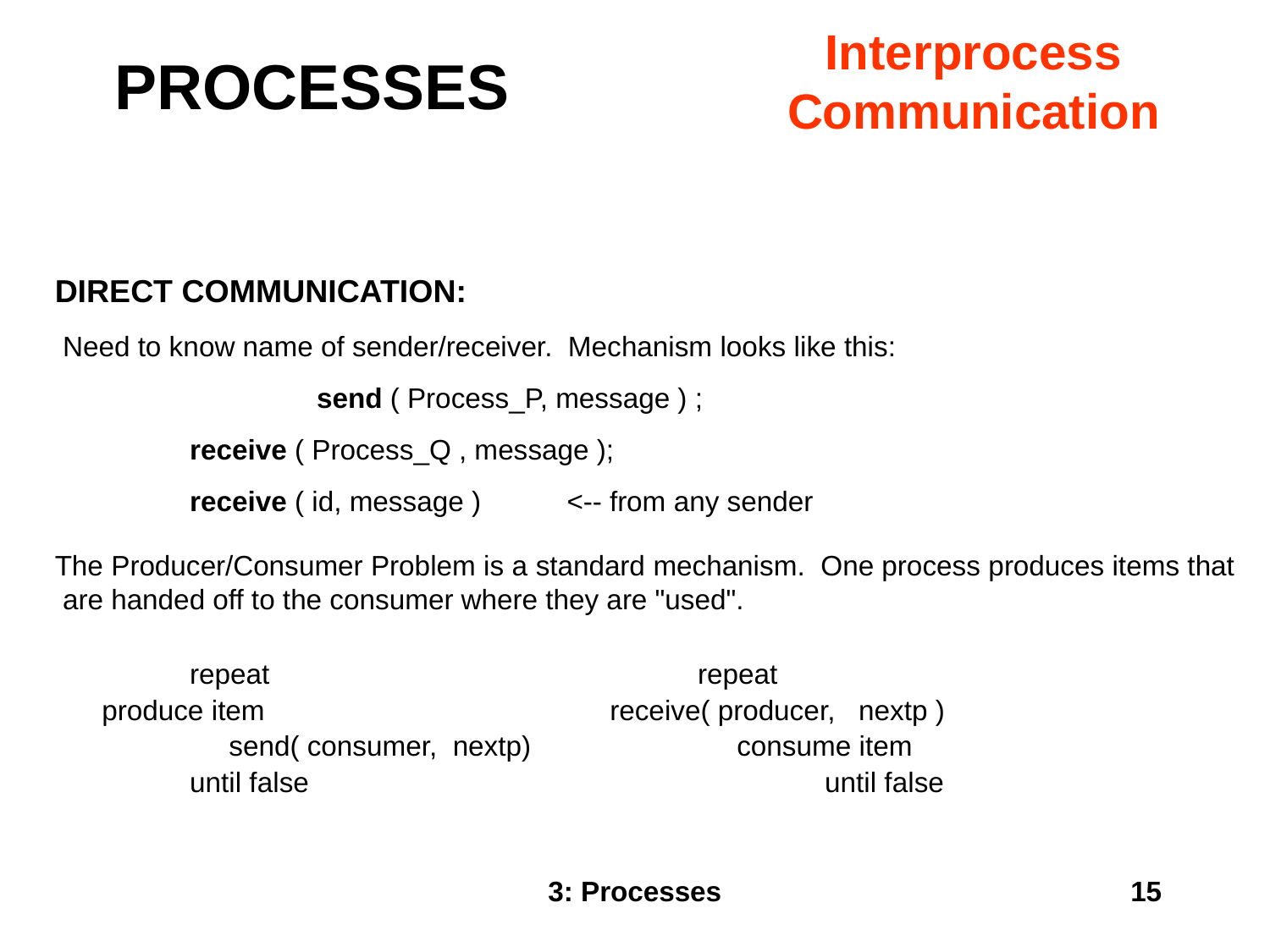

PROCESSES
Interprocess
Communication
DIRECT COMMUNICATION:

 	Need to know name of sender/receiver.  Mechanism looks like this:

  		send ( Process_P, message ) ;

 		receive ( Process_Q , message );

 		receive ( id, message )           <-- from any sender

The Producer/Consumer Problem is a standard mechanism.  One process produces items that are handed off to the consumer where they are "used".

  	repeat   				repeat
 	     produce item   			     receive( producer,   nextp )
  	     send( consumer,  nextp) 	    	     consume item
  	until false   				until false
3: Processes
15